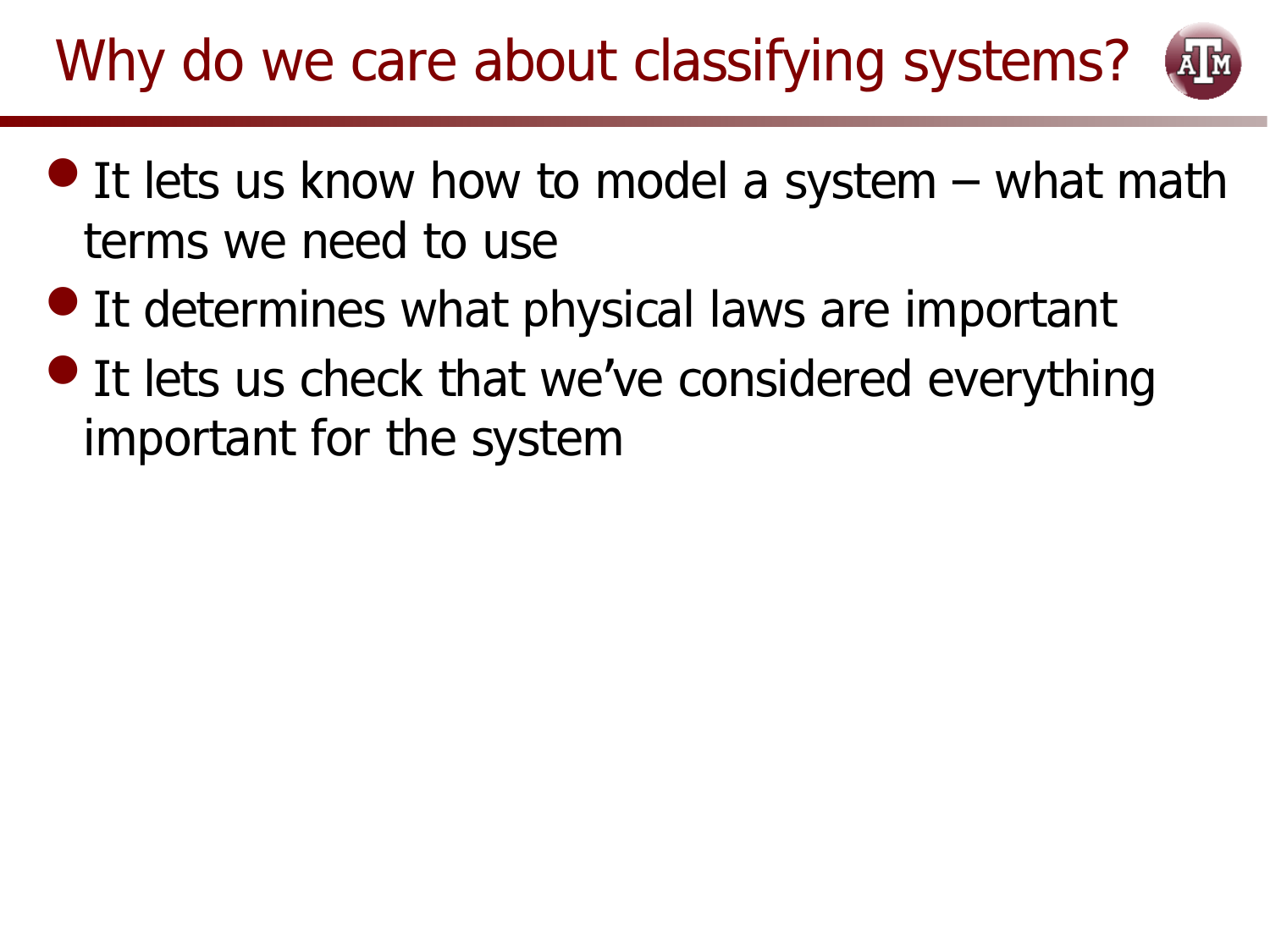

# Why do we care about classifying systems?
It lets us know how to model a system – what math terms we need to use
It determines what physical laws are important
It lets us check that we’ve considered everything important for the system